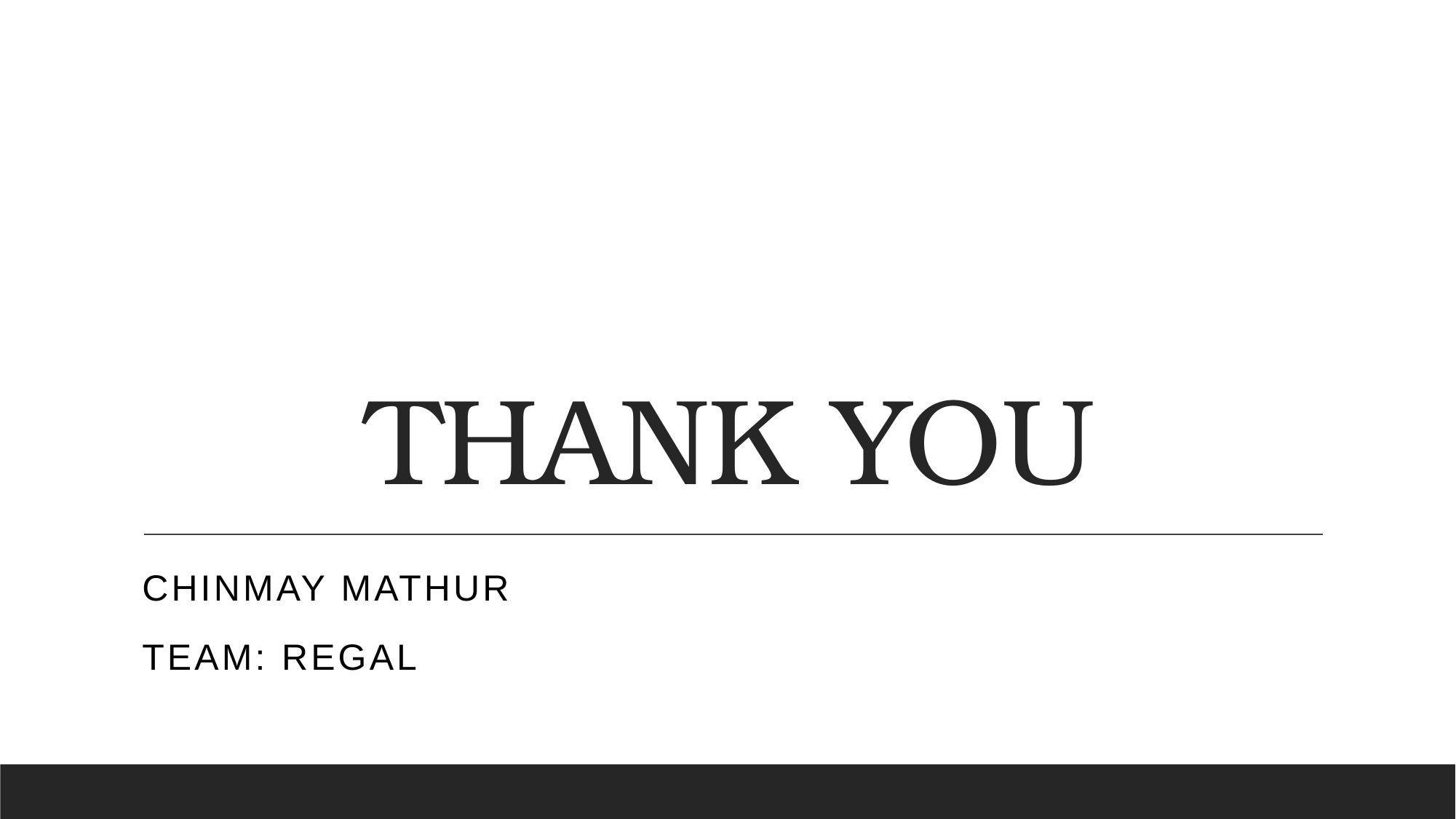

# THANK YOU
Chinmay mathur
Team: regal